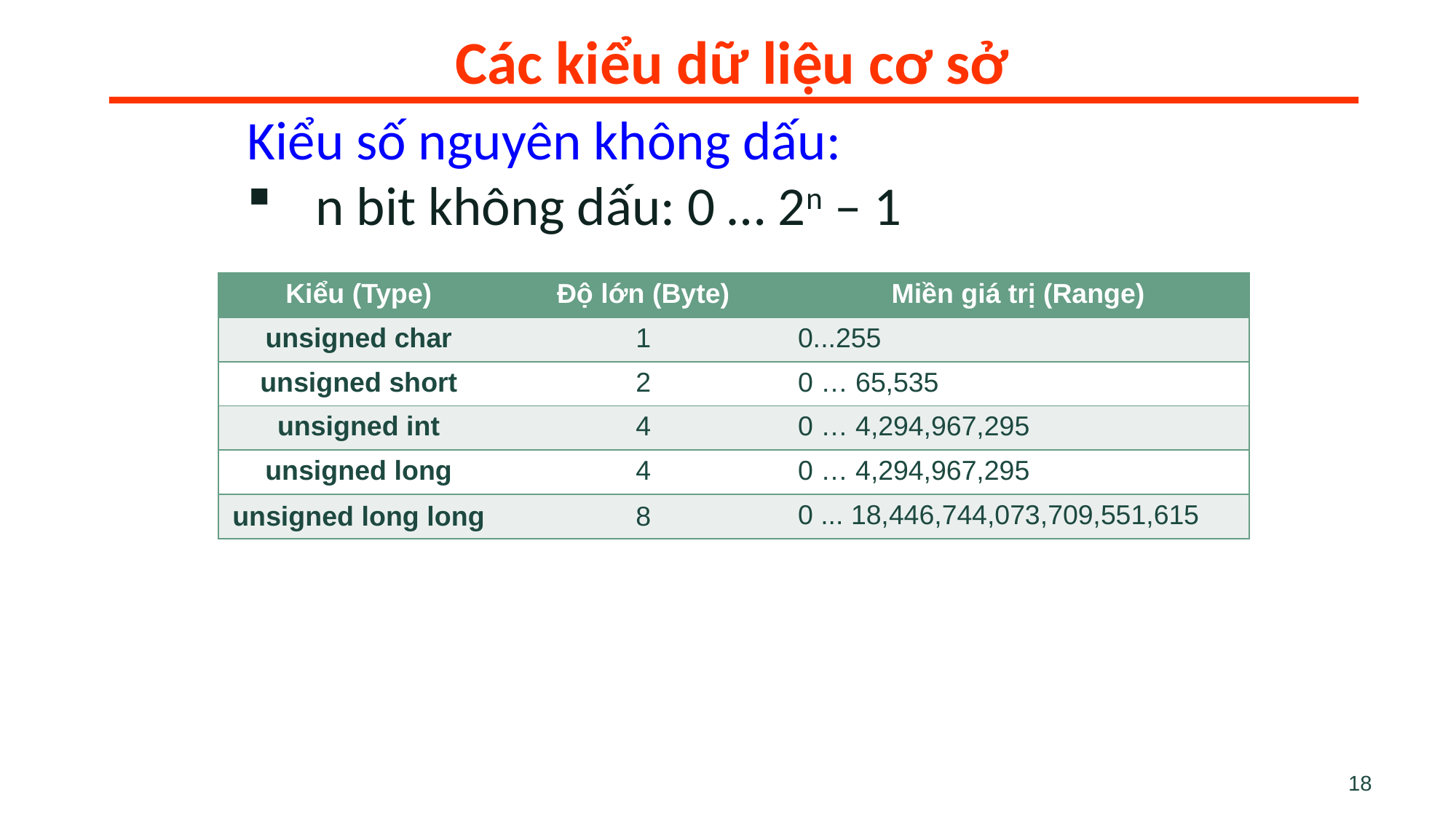

Các kiểu dữ liệu cơ sở
Kiểu số nguyên không dấu:
n bit không dấu: 0 … 2n – 1

| Kiểu (Type) | Độ lớn (Byte) | Miền giá trị (Range) |
| --- | --- | --- |
| unsigned char | 1 | 0...255 |
| unsigned short | 2 | 0 … 65,535 |
| unsigned int | 4 | 0 … 4,294,967,295 |
| unsigned long | 4 | 0 … 4,294,967,295 |
| unsigned long long | 8 | 0 ... 18,446,744,073,709,551,615 |
18